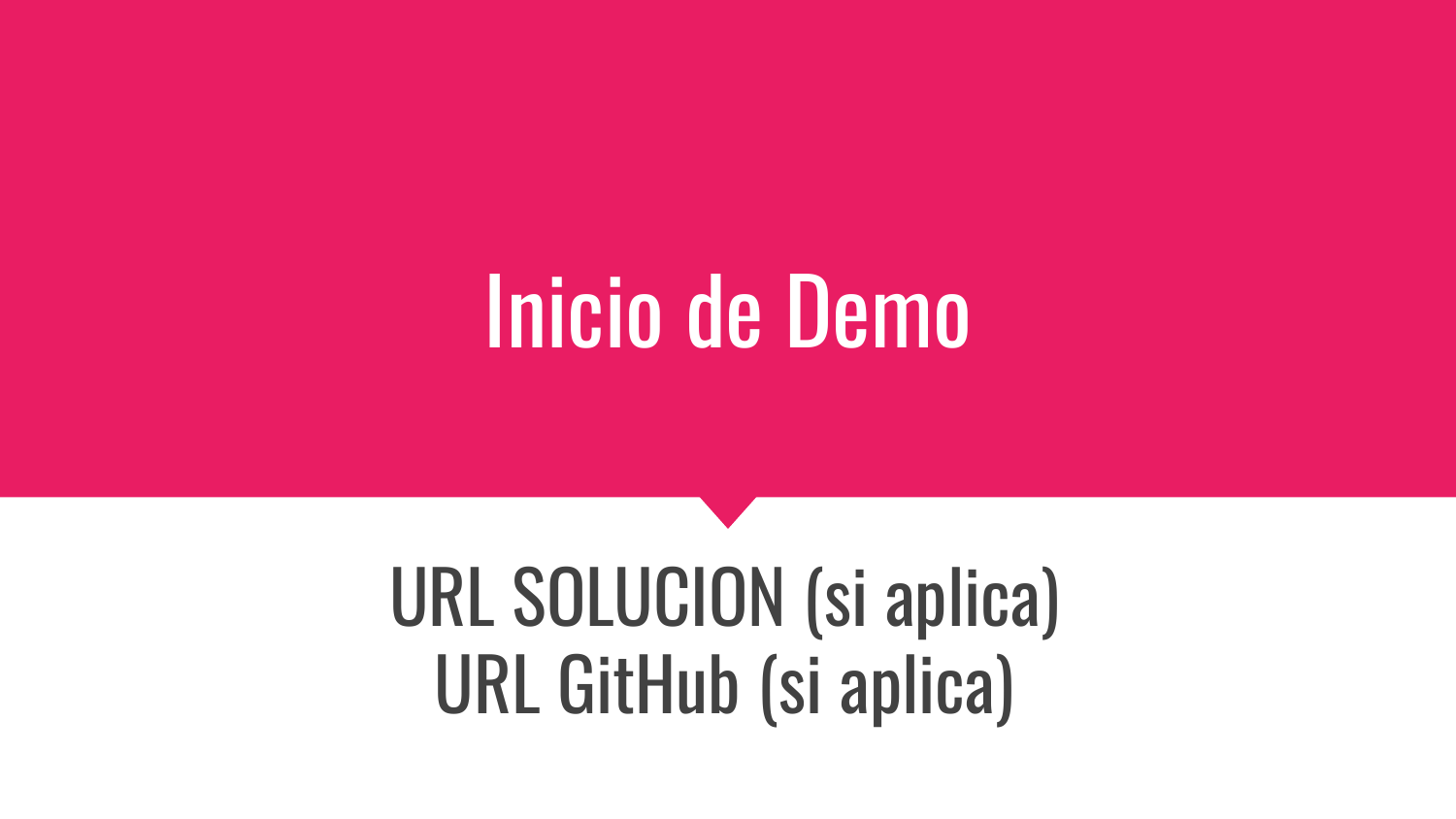

# Inicio de Demo
URL SOLUCION (si aplica)
URL GitHub (si aplica)